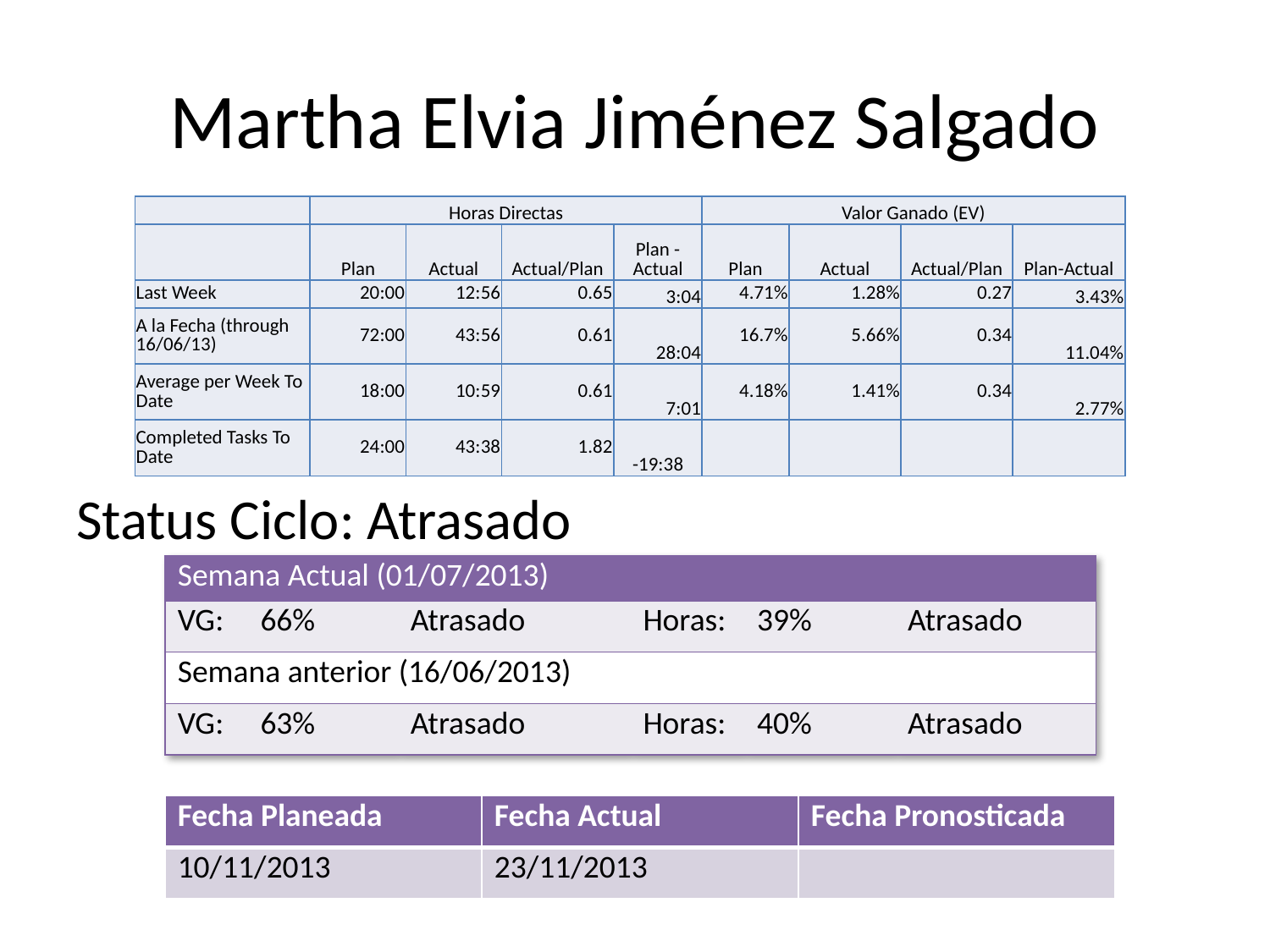

# Martha Elvia Jiménez Salgado
|  | Horas Directas |  |  |  | Valor Ganado (EV) |  |  |  |
| --- | --- | --- | --- | --- | --- | --- | --- | --- |
|  | Plan | Actual | Actual/Plan | Plan - Actual | Plan | Actual | Actual/Plan | Plan-Actual |
| Last Week | 20:00 | 12:56 | 0.65 | 3:04 | 4.71% | 1.28% | 0.27 | 3.43% |
| A la Fecha (through 16/06/13) | 72:00 | 43:56 | 0.61 | 28:04 | 16.7% | 5.66% | 0.34 | 11.04% |
| Average per Week To Date | 18:00 | 10:59 | 0.61 | 7:01 | 4.18% | 1.41% | 0.34 | 2.77% |
| Completed Tasks To Date | 24:00 | 43:38 | 1.82 | -19:38 |  |  |  |  |
Status Ciclo: Atrasado
| Semana Actual (01/07/2013) |  |  |  |  |  |
| --- | --- | --- | --- | --- | --- |
| VG: | 66% | Atrasado | Horas: | 39% | Atrasado |
| Semana anterior (16/06/2013) |  |  |  |  |  |
| VG: | 63% | Atrasado | Horas: | 40% | Atrasado |
| Fecha Planeada | Fecha Actual | Fecha Pronosticada |
| --- | --- | --- |
| 10/11/2013 | 23/11/2013 |  |